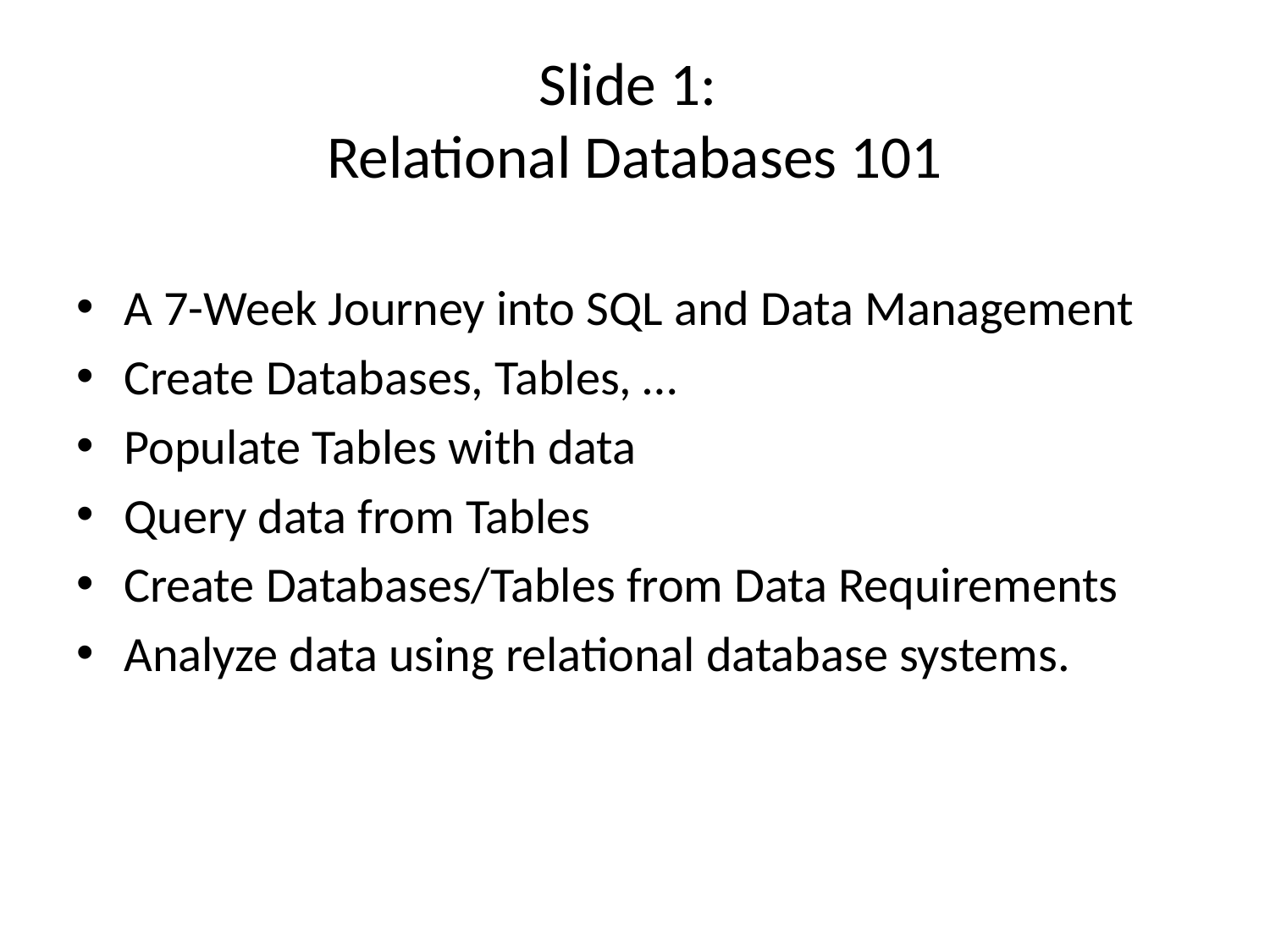

# Slide 1: Relational Databases 101

A 7-Week Journey into SQL and Data Management
Create Databases, Tables, …
Populate Tables with data
Query data from Tables
Create Databases/Tables from Data Requirements
Analyze data using relational database systems.